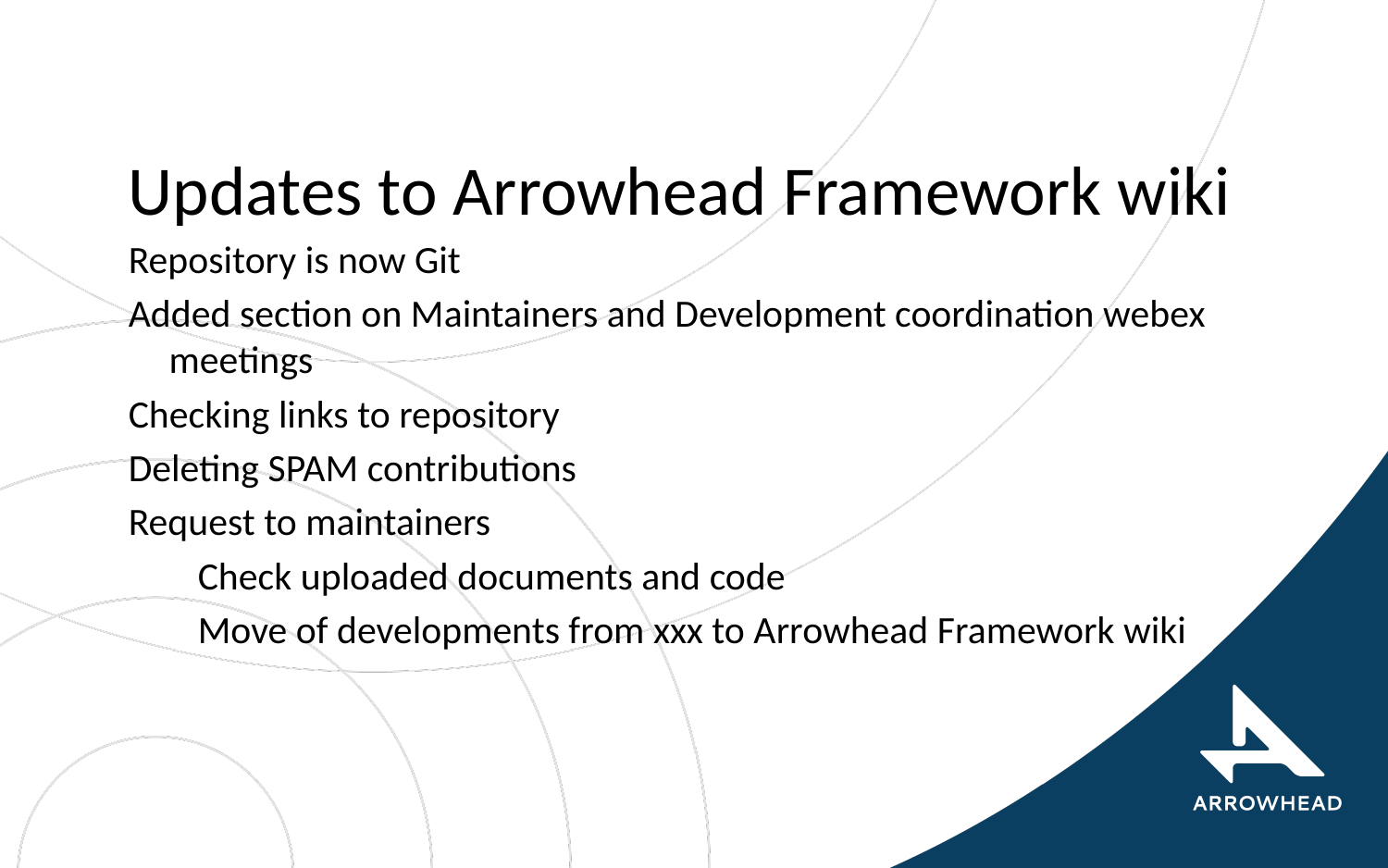

3
# Updates to Arrowhead Framework wiki
Repository is now Git
Added section on Maintainers and Development coordination webex meetings
Checking links to repository
Deleting SPAM contributions
Request to maintainers
Check uploaded documents and code
Move of developments from xxx to Arrowhead Framework wiki